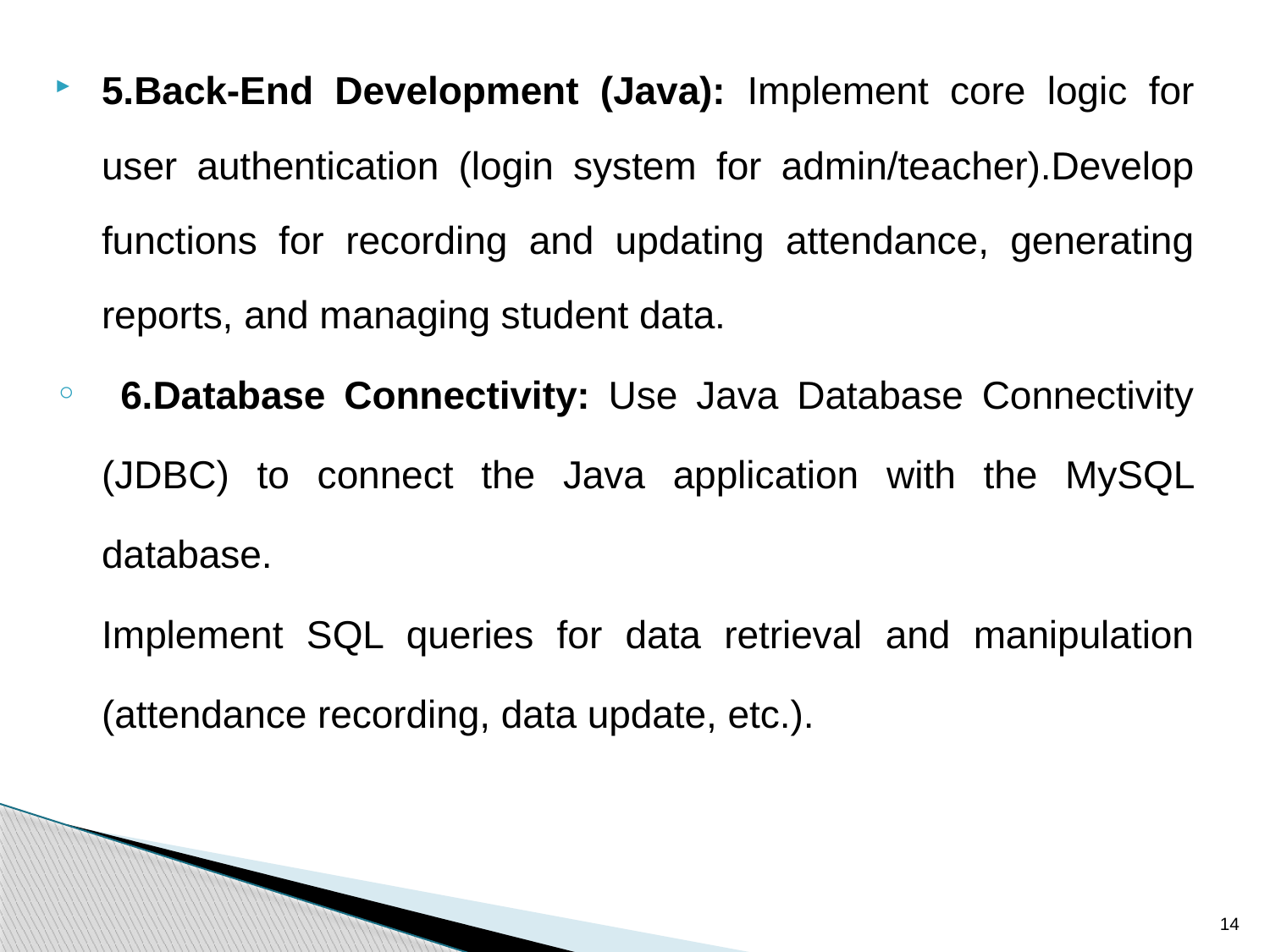

5.Back-End Development (Java): Implement core logic for user authentication (login system for admin/teacher).Develop functions for recording and updating attendance, generating reports, and managing student data.
 6.Database Connectivity: Use Java Database Connectivity (JDBC) to connect the Java application with the MySQL database.
Implement SQL queries for data retrieval and manipulation (attendance recording, data update, etc.).

14